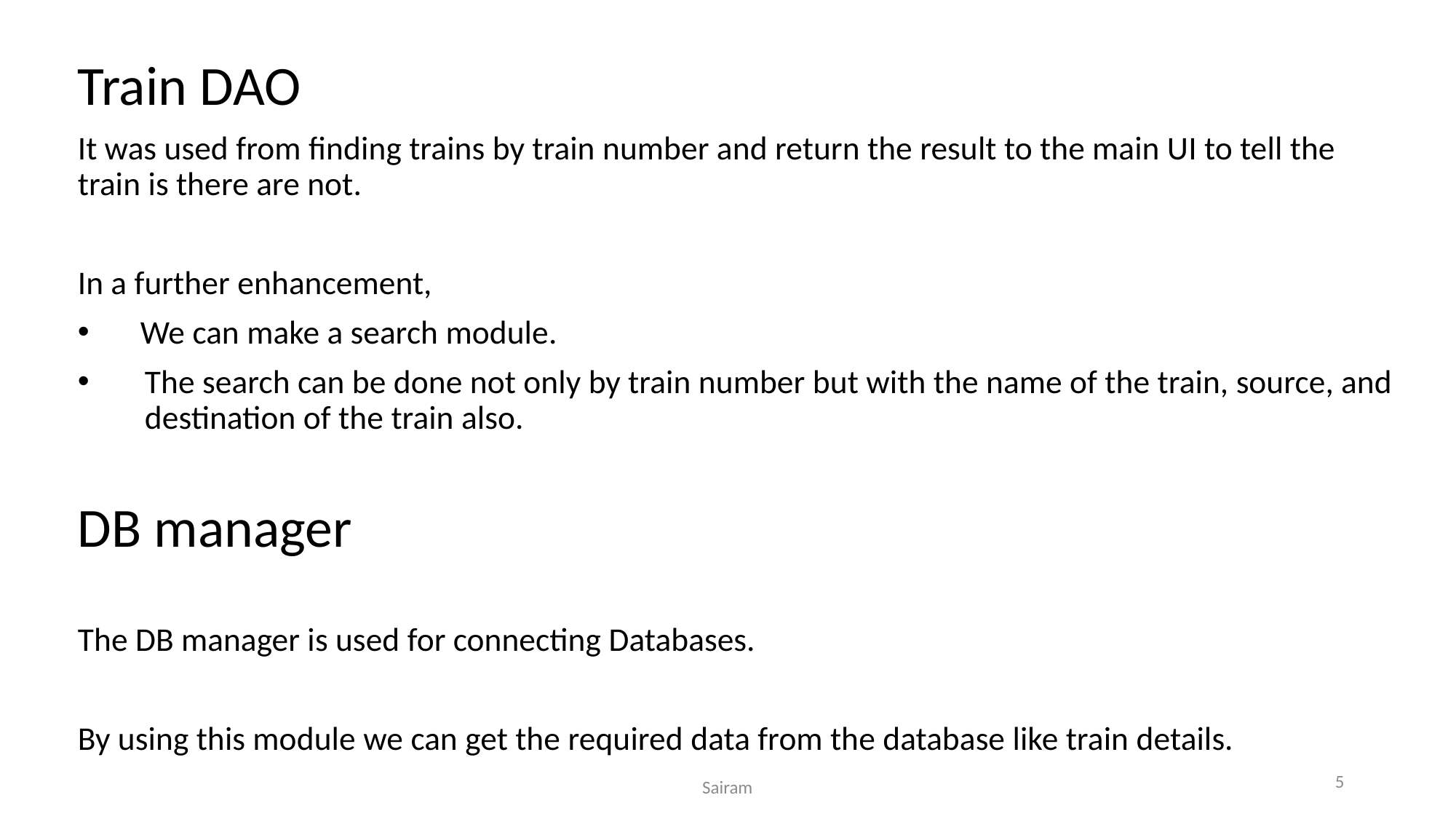

Train DAO
It was used from finding trains by train number and return the result to the main UI to tell the train is there are not.

In a further enhancement,
   We can make a search module.
The search can be done not only by train number but with the name of the train, source, and destination of the train also.

DB manager

The DB manager is used for connecting Databases.

By using this module we can get the required data from the database like train details.
5
Sairam